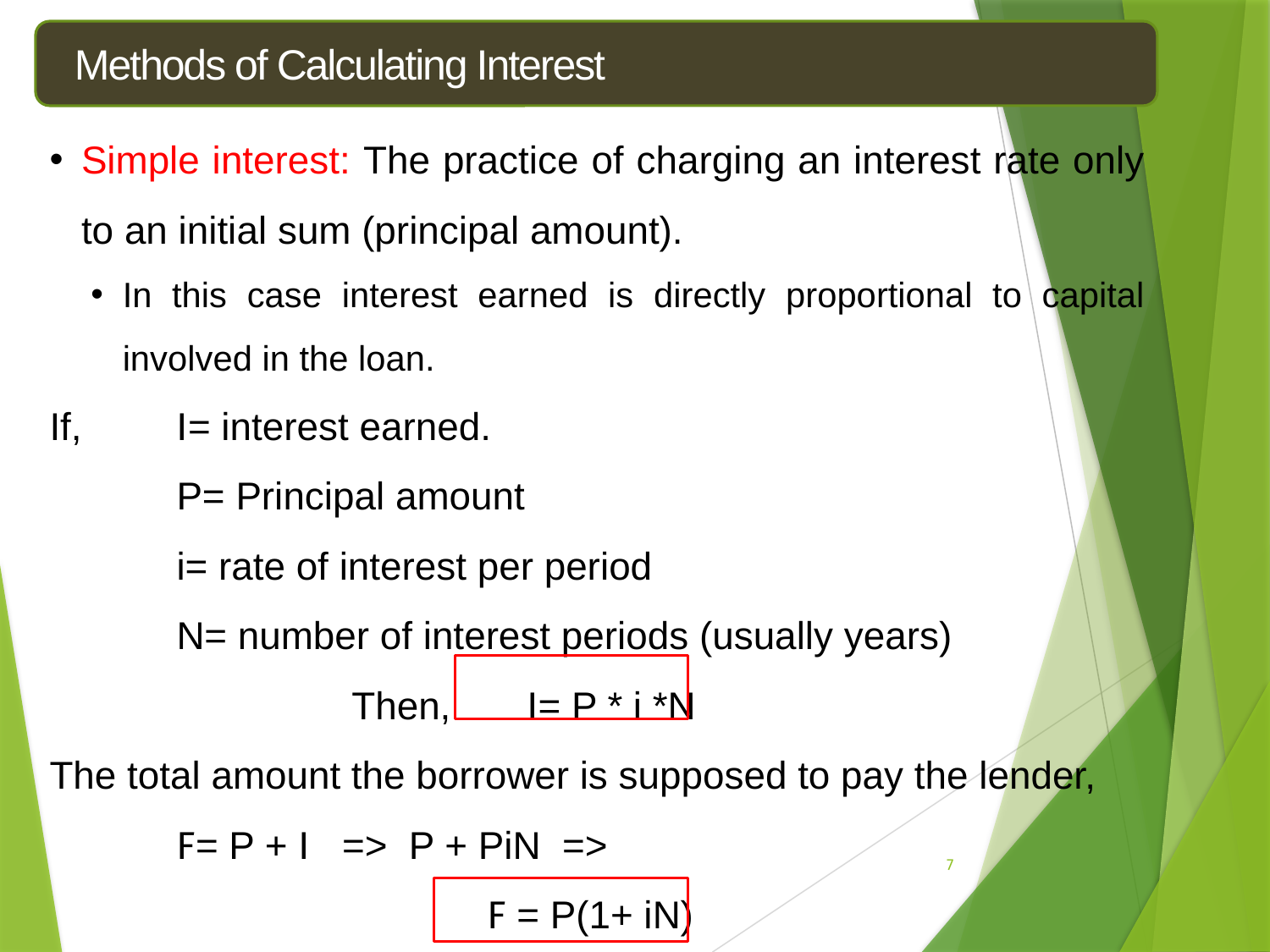

Methods of Calculating Interest
Simple interest: The practice of charging an interest rate only to an initial sum (principal amount).
In this case interest earned is directly proportional to capital involved in the loan.
If, 	I= interest earned.
	P= Principal amount
	i= rate of interest per period
	N= number of interest periods (usually years)
                            Then,       I= P * i *N
The total amount the borrower is supposed to pay the lender,
	F= P + I   =>  P + PiN  =>
		                 F = P(1+ iN)

7